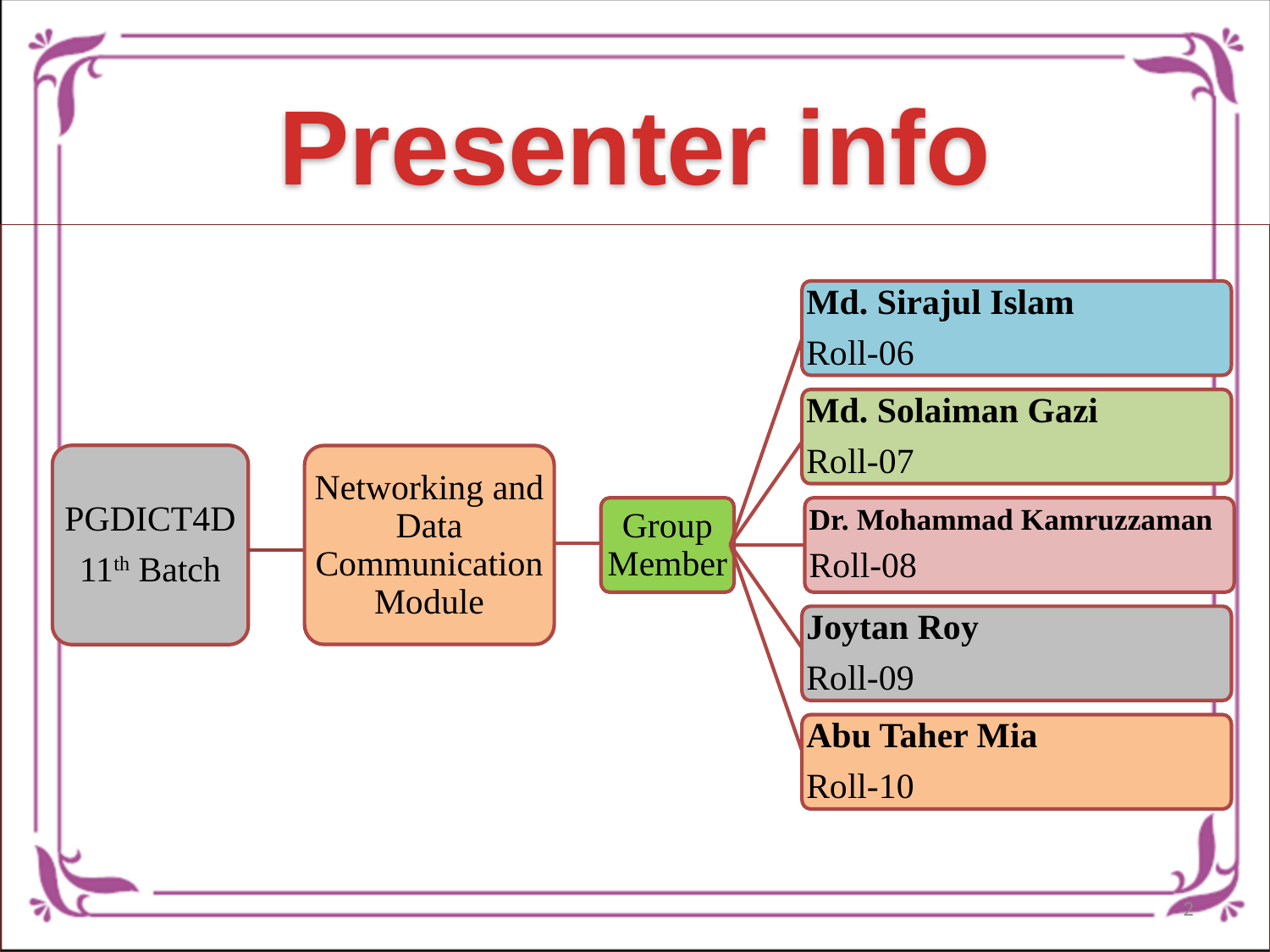

# Presenter info

Md. Sirajul Islam
Roll-06
Md. Solaiman Gazi
Roll-07

PGDICT4D
11th Batch
Networking and Data Communication Module

Group Member
Dr. Mohammad Kamruzzaman
Roll-08

Joytan Roy
Roll-09

Abu Taher Mia
Roll-10
2